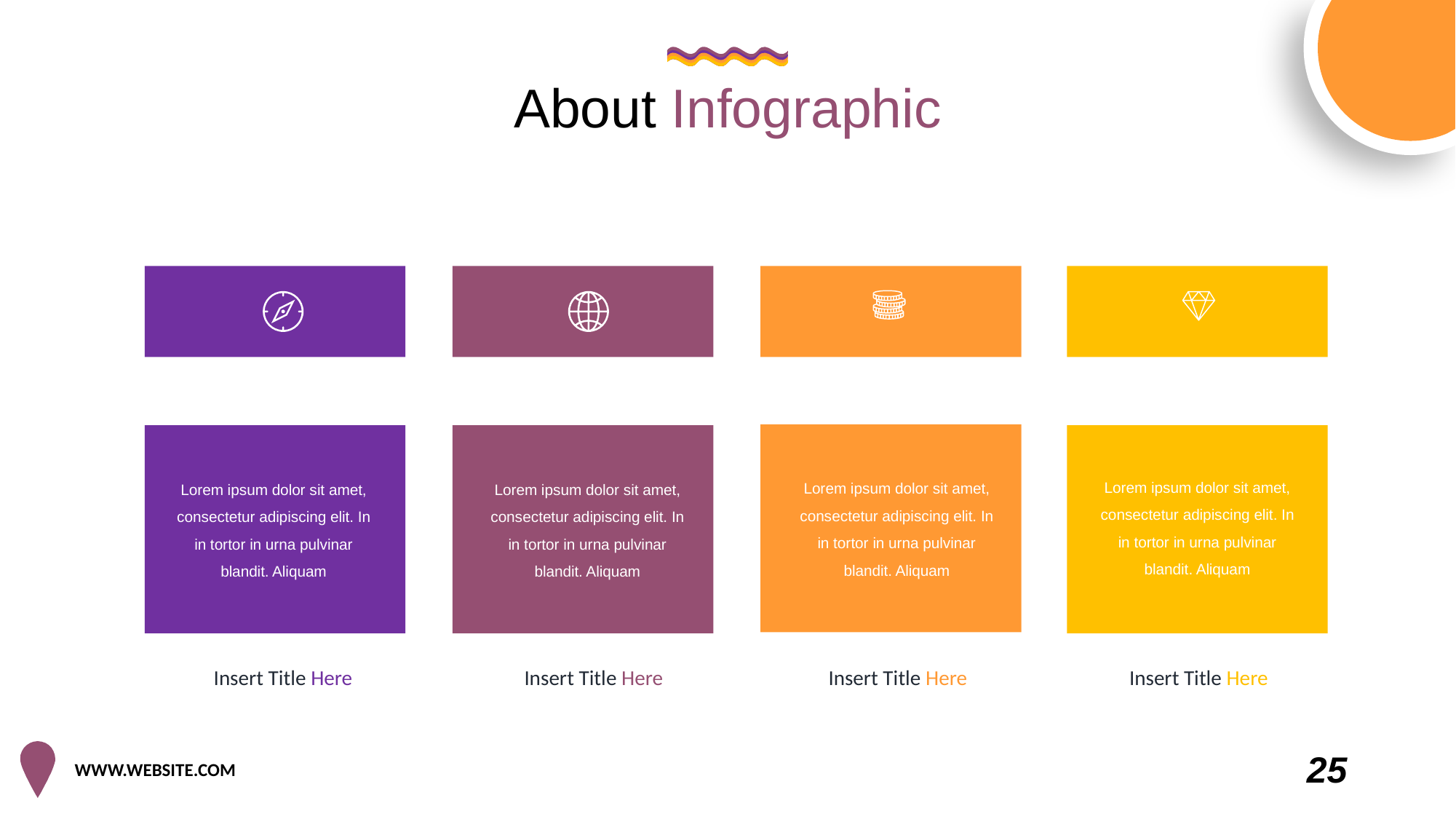

About Infographic

Lorem ipsum dolor sit amet, consectetur adipiscing elit. In in tortor in urna pulvinar blandit. Aliquam
Lorem ipsum dolor sit amet, consectetur adipiscing elit. In in tortor in urna pulvinar blandit. Aliquam
Lorem ipsum dolor sit amet, consectetur adipiscing elit. In in tortor in urna pulvinar blandit. Aliquam
Lorem ipsum dolor sit amet, consectetur adipiscing elit. In in tortor in urna pulvinar blandit. Aliquam
Insert Title Here
Insert Title Here
Insert Title Here
Insert Title Here

25
WWW.WEBSITE.COM